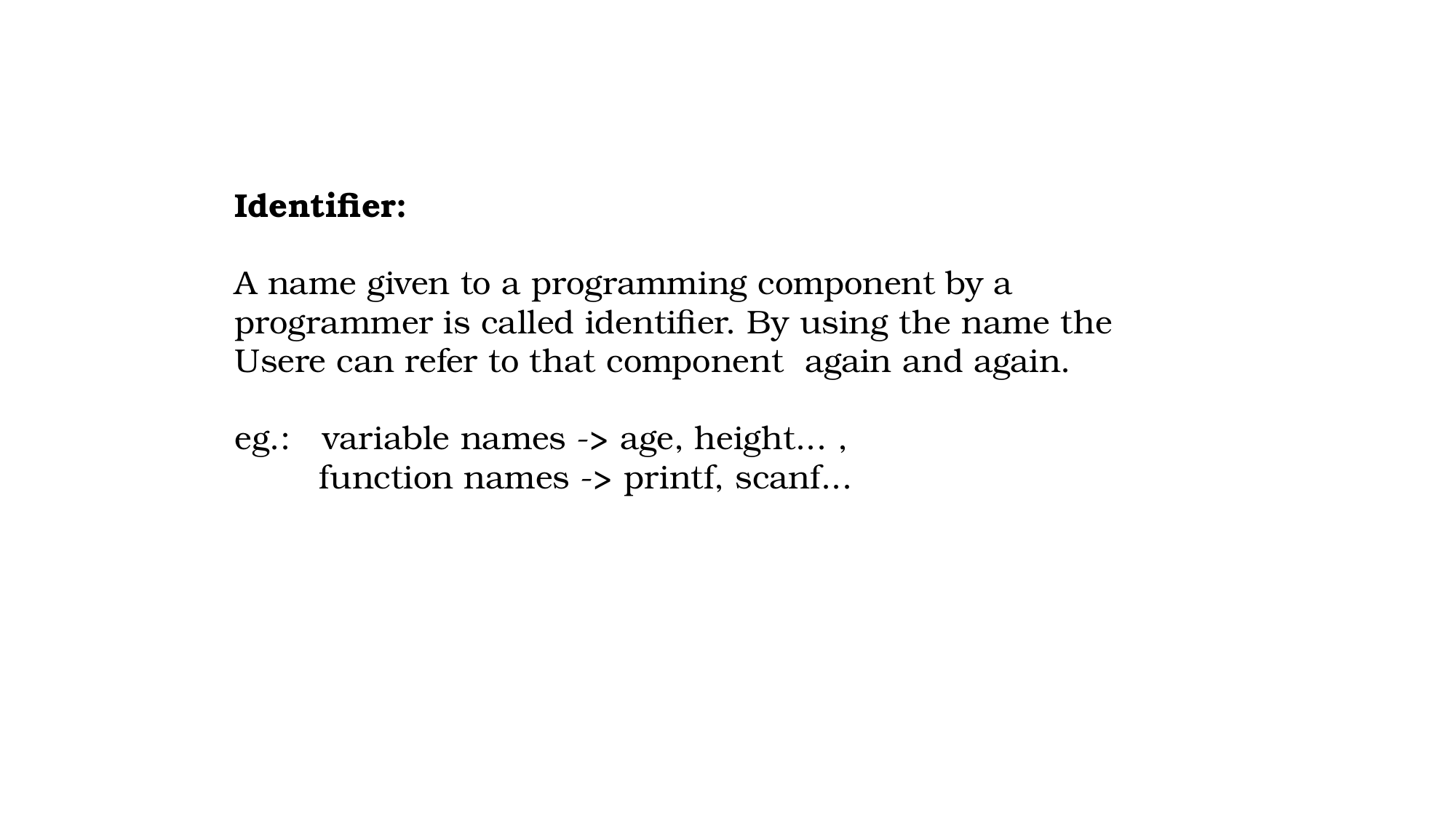

Identifier:

A name given to a programming component by a
programmer is called identifier. By using the name the
Usere can refer to that component  again and again.

eg.:   variable names -> age, height... ,
        function names -> printf, scanf...